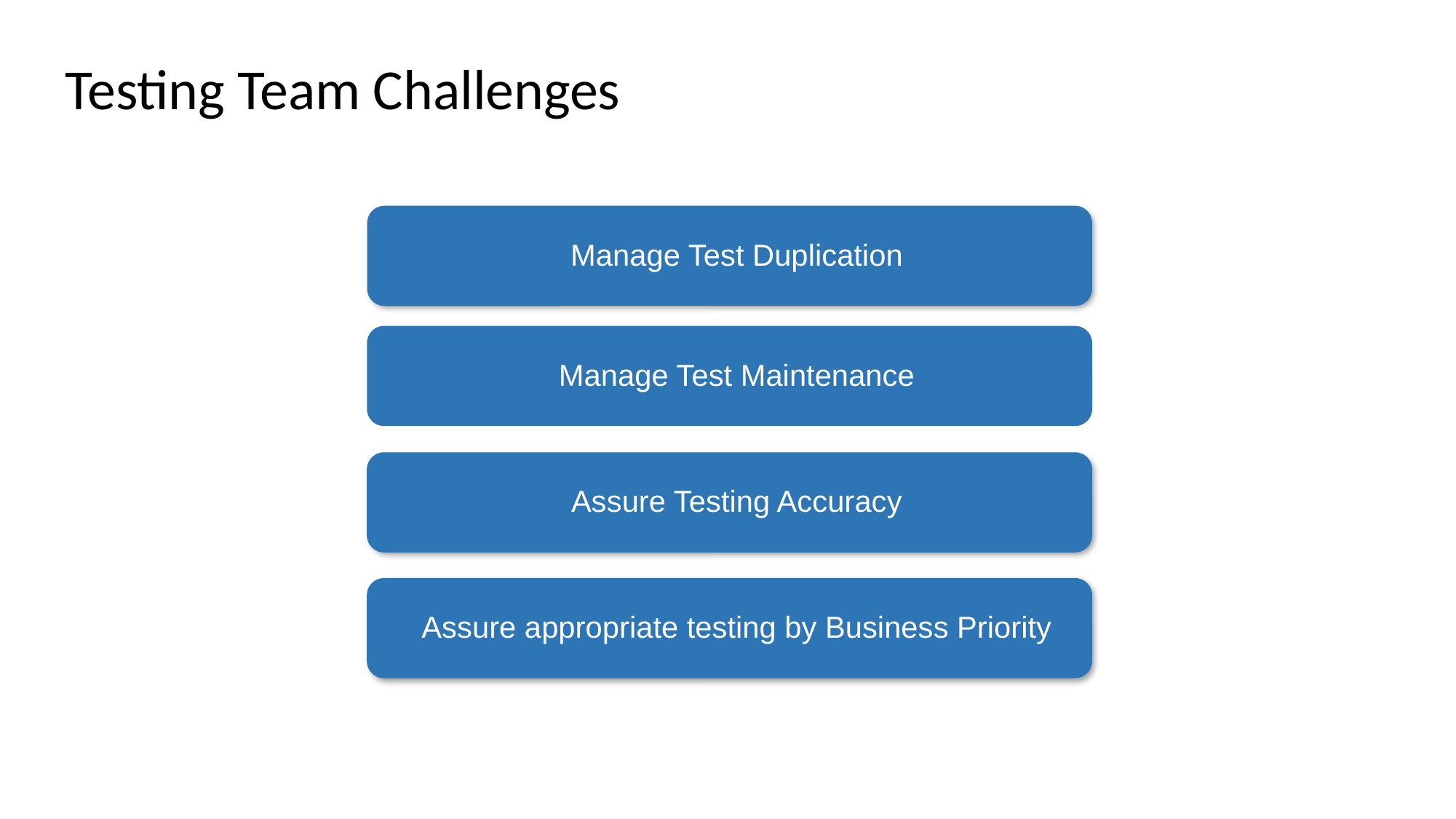

# Testing Team Challenges

Manage Test Duplication

Manage Test Maintenance

Assure Testing Accuracy

Assure appropriate testing by Business Priority